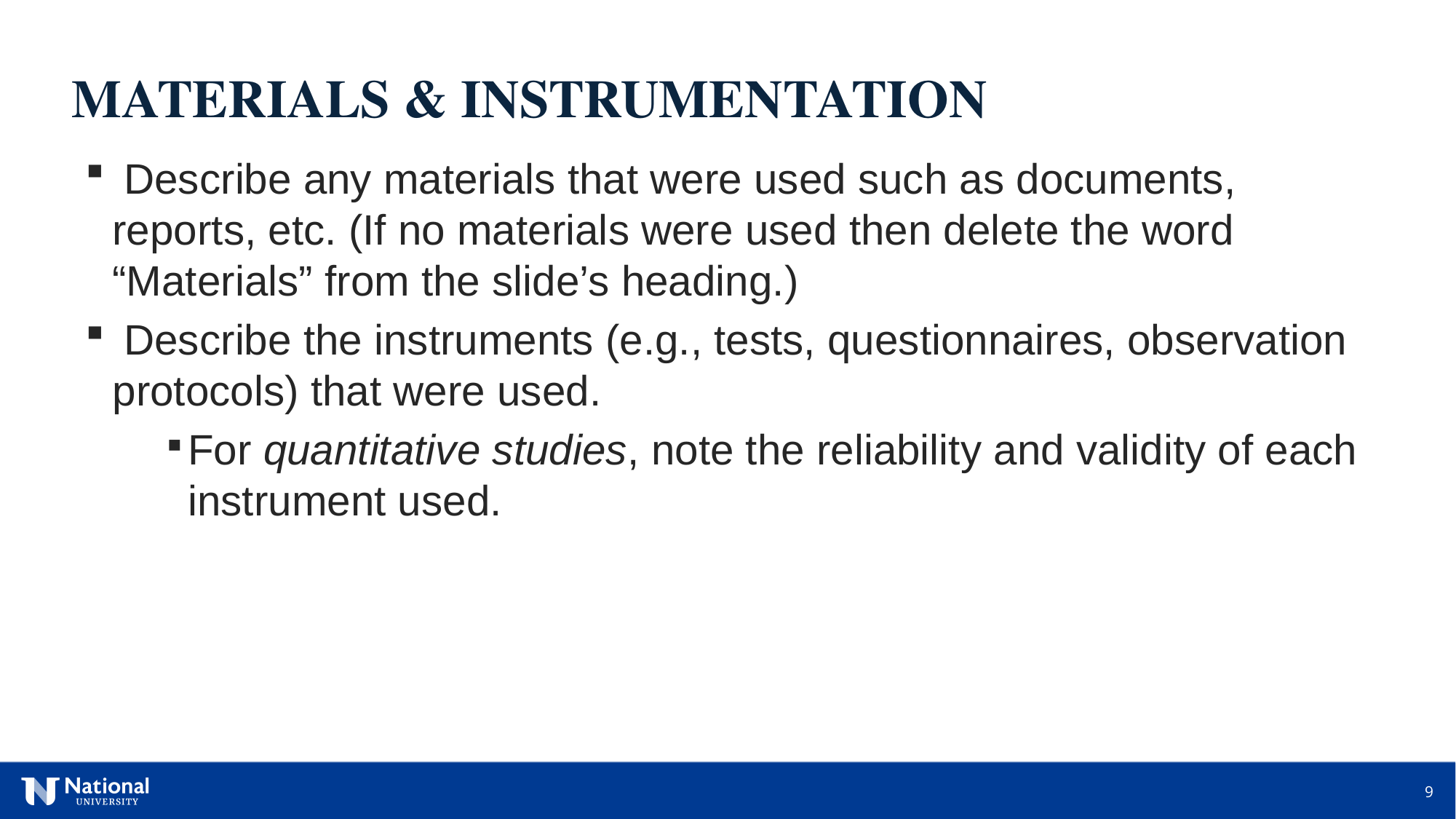

MATERIALS & INSTRUMENTATION
 Describe any materials that were used such as documents, reports, etc. (If no materials were used then delete the word “Materials” from the slide’s heading.)
 Describe the instruments (e.g., tests, questionnaires, observation protocols) that were used.
For quantitative studies, note the reliability and validity of each instrument used.